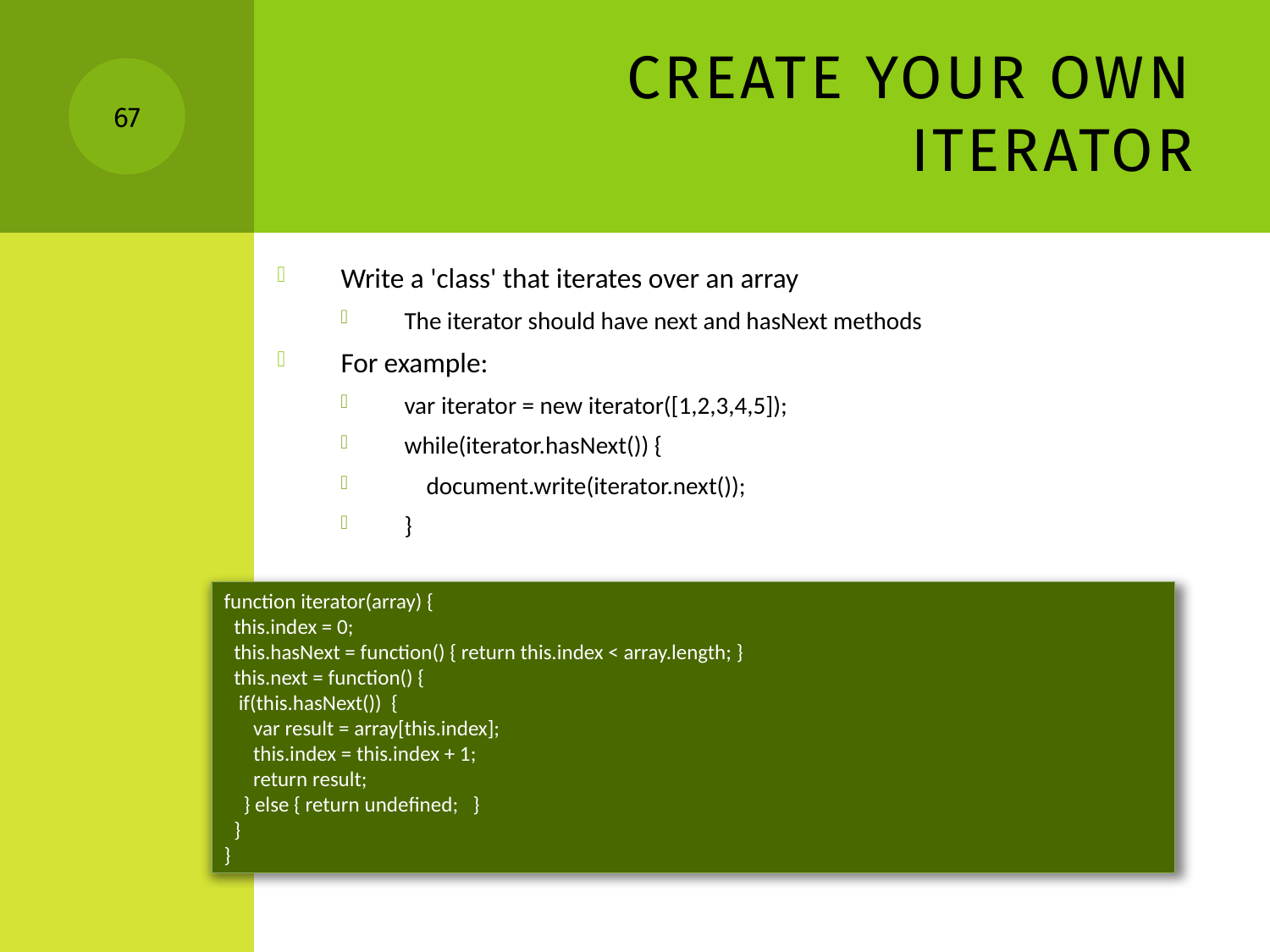

# Create your Own Iterator
67
Write a 'class' that iterates over an array
The iterator should have next and hasNext methods
For example:
var iterator = new iterator([1,2,3,4,5]);
while(iterator.hasNext()) {
    document.write(iterator.next());
}

function iterator(array) {
  this.index = 0;
  this.hasNext = function() { return this.index < array.length; }
  this.next = function() {
   if(this.hasNext())  {
      var result = array[this.index];
      this.index = this.index + 1;
      return result;
    } else { return undefined;   }
  }
}